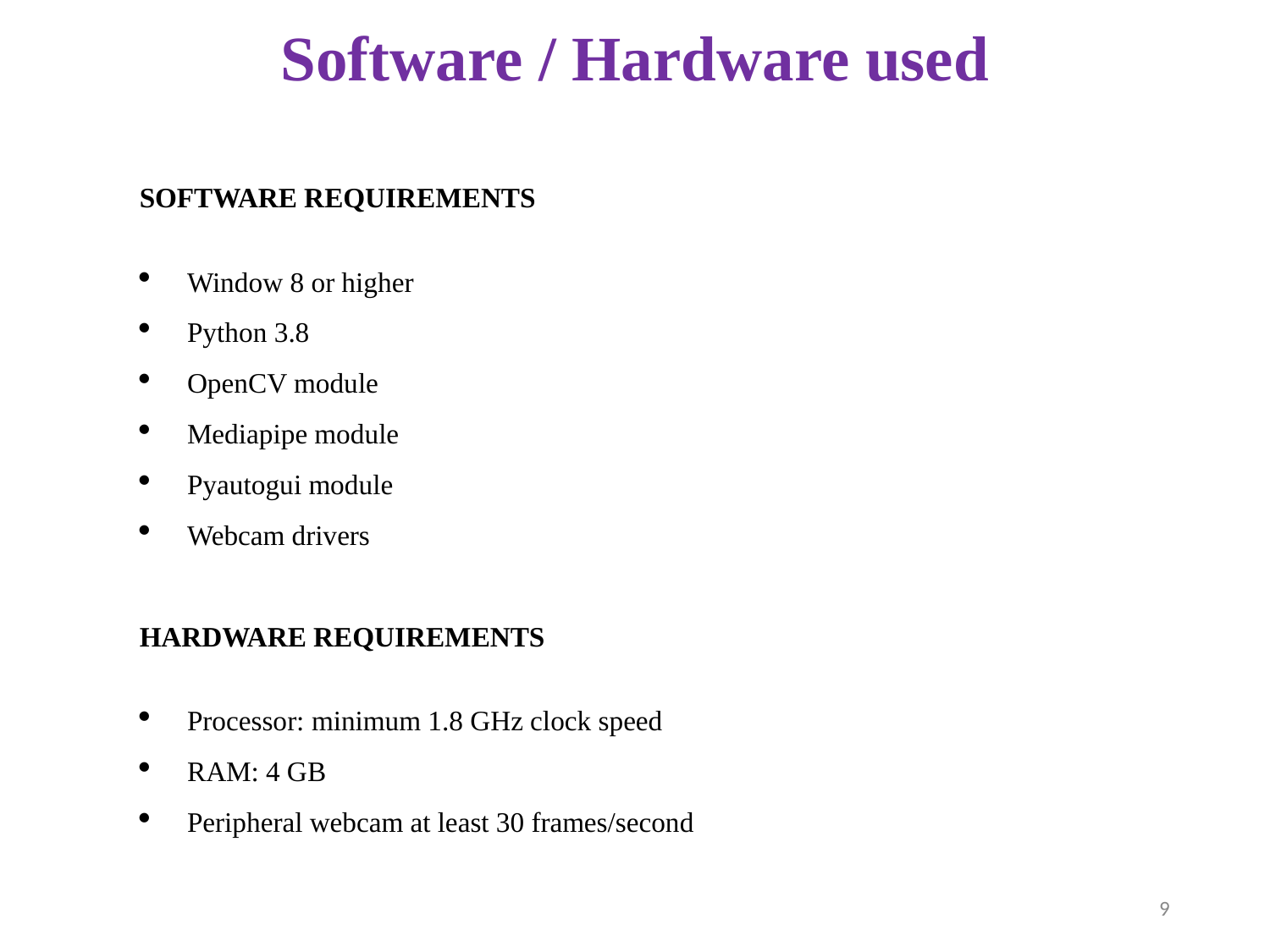

# Software / Hardware used
SOFTWARE REQUIREMENTS

Window 8 or higher
Python 3.8
OpenCV module
Mediapipe module
Pyautogui module
Webcam drivers

HARDWARE REQUIREMENTS

Processor: minimum 1.8 GHz clock speed
RAM: 4 GB
Peripheral webcam at least 30 frames/second

9